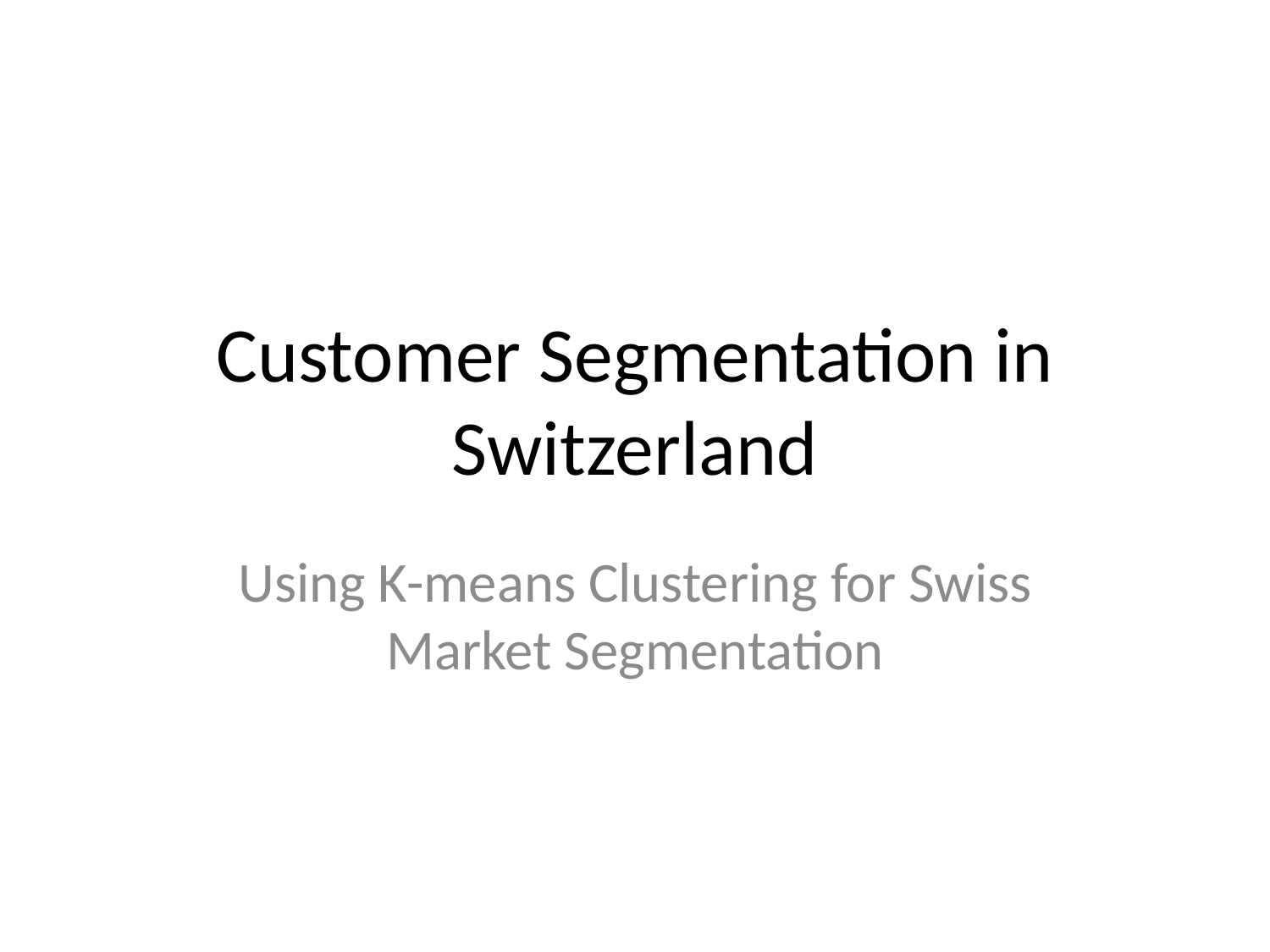

# Customer Segmentation in Switzerland
Using K-means Clustering for Swiss Market Segmentation